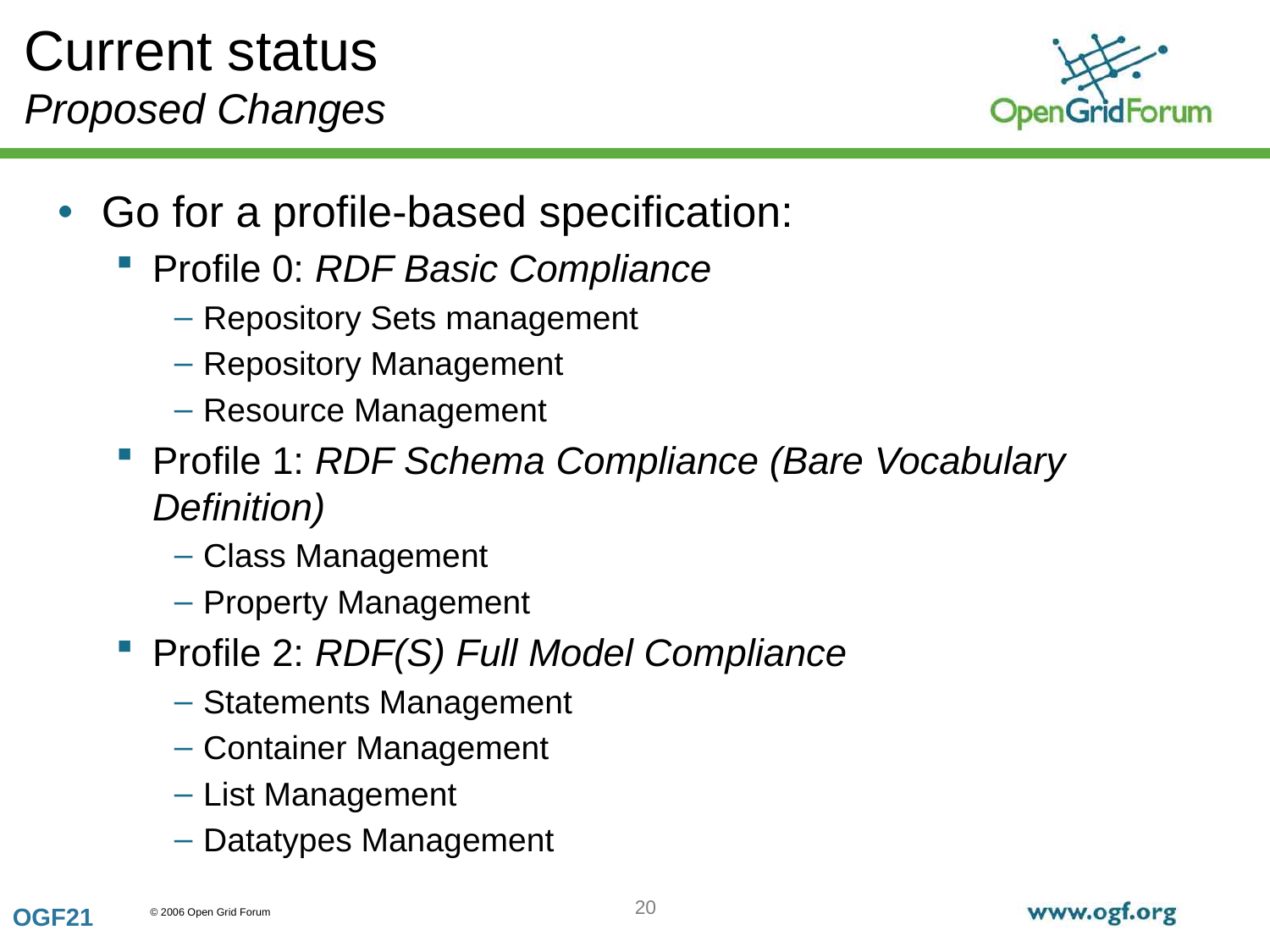

# Current status Proposed Changes
Go for a profile-based specification:
Profile 0: RDF Basic Compliance
Repository Sets management
Repository Management
Resource Management
Profile 1: RDF Schema Compliance (Bare Vocabulary Definition)
Class Management
Property Management
Profile 2: RDF(S) Full Model Compliance
Statements Management
Container Management
List Management
Datatypes Management
20